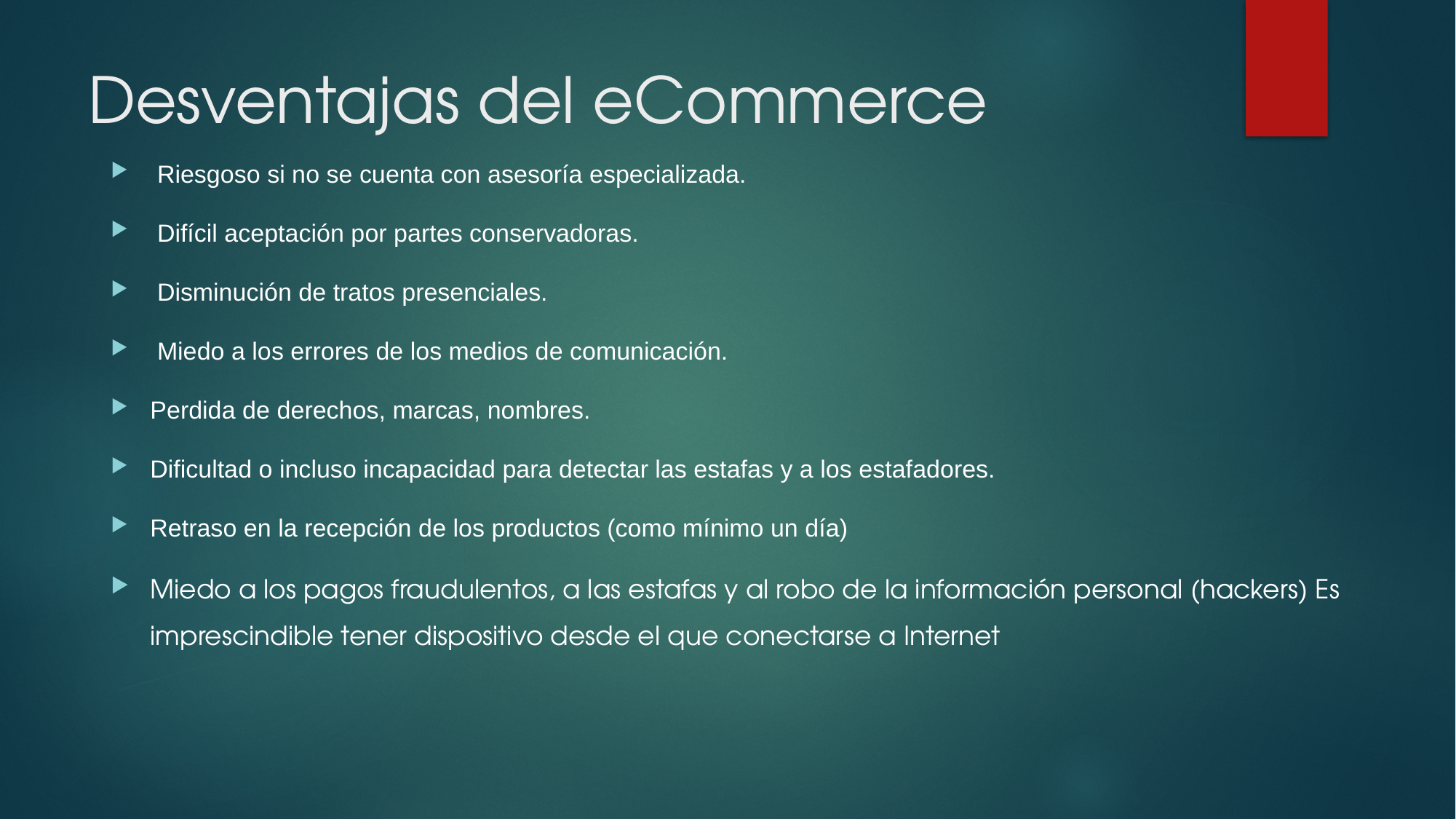

# Desventajas del eCommerce
 Riesgoso si no se cuenta con asesoría especializada.
 Difícil aceptación por partes conservadoras.
 Disminución de tratos presenciales.
 Miedo a los errores de los medios de comunicación.
Perdida de derechos, marcas, nombres.
Dificultad o incluso incapacidad para detectar las estafas y a los estafadores.
Retraso en la recepción de los productos (como mínimo un día)
Miedo a los pagos fraudulentos, a las estafas y al robo de la información personal (hackers) Es imprescindible tener dispositivo desde el que conectarse a Internet